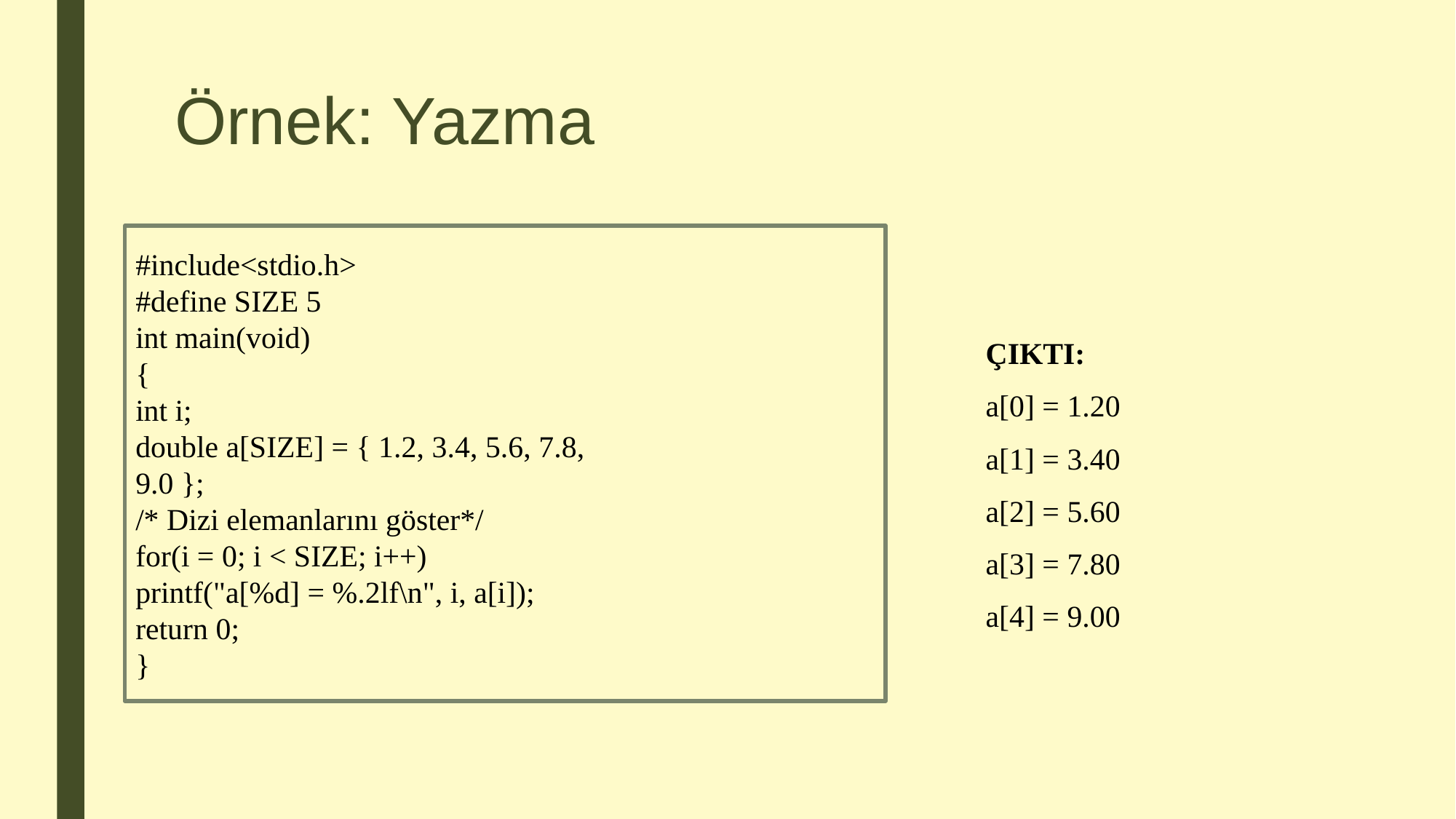

# Örnek: Yazma
#include<stdio.h>
#define SIZE 5
int main(void)
{
int i;
double a[SIZE] = { 1.2, 3.4, 5.6, 7.8,
9.0 };
/* Dizi elemanlarını göster*/
for(i = 0; i < SIZE; i++)
printf("a[%d] = %.2lf\n", i, a[i]);
return 0;
}
ÇIKTI:
a[0] = 1.20
a[1] = 3.40
a[2] = 5.60
a[3] = 7.80
a[4] = 9.00